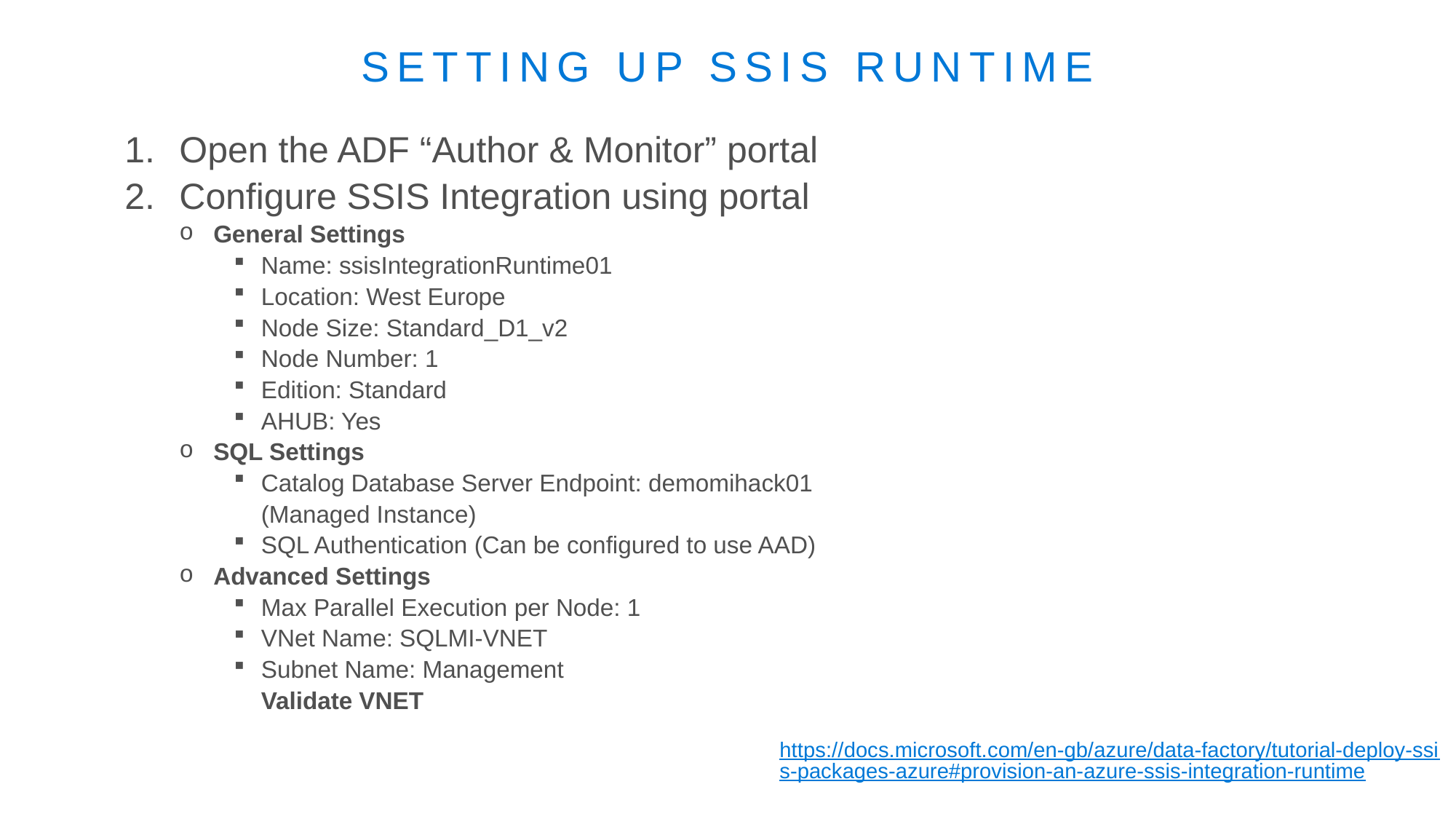

# Setting up SSIS Runtime
Open the ADF “Author & Monitor” portal
Configure SSIS Integration using portal
General Settings
Name: ssisIntegrationRuntime01
Location: West Europe
Node Size: Standard_D1_v2
Node Number: 1
Edition: Standard
AHUB: Yes
SQL Settings
Catalog Database Server Endpoint: demomihack01 (Managed Instance)
SQL Authentication (Can be configured to use AAD)
Advanced Settings
Max Parallel Execution per Node: 1
VNet Name: SQLMI-VNET
Subnet Name: Management
Validate VNET
https://docs.microsoft.com/en-gb/azure/data-factory/tutorial-deploy-ssis-packages-azure#provision-an-azure-ssis-integration-runtime